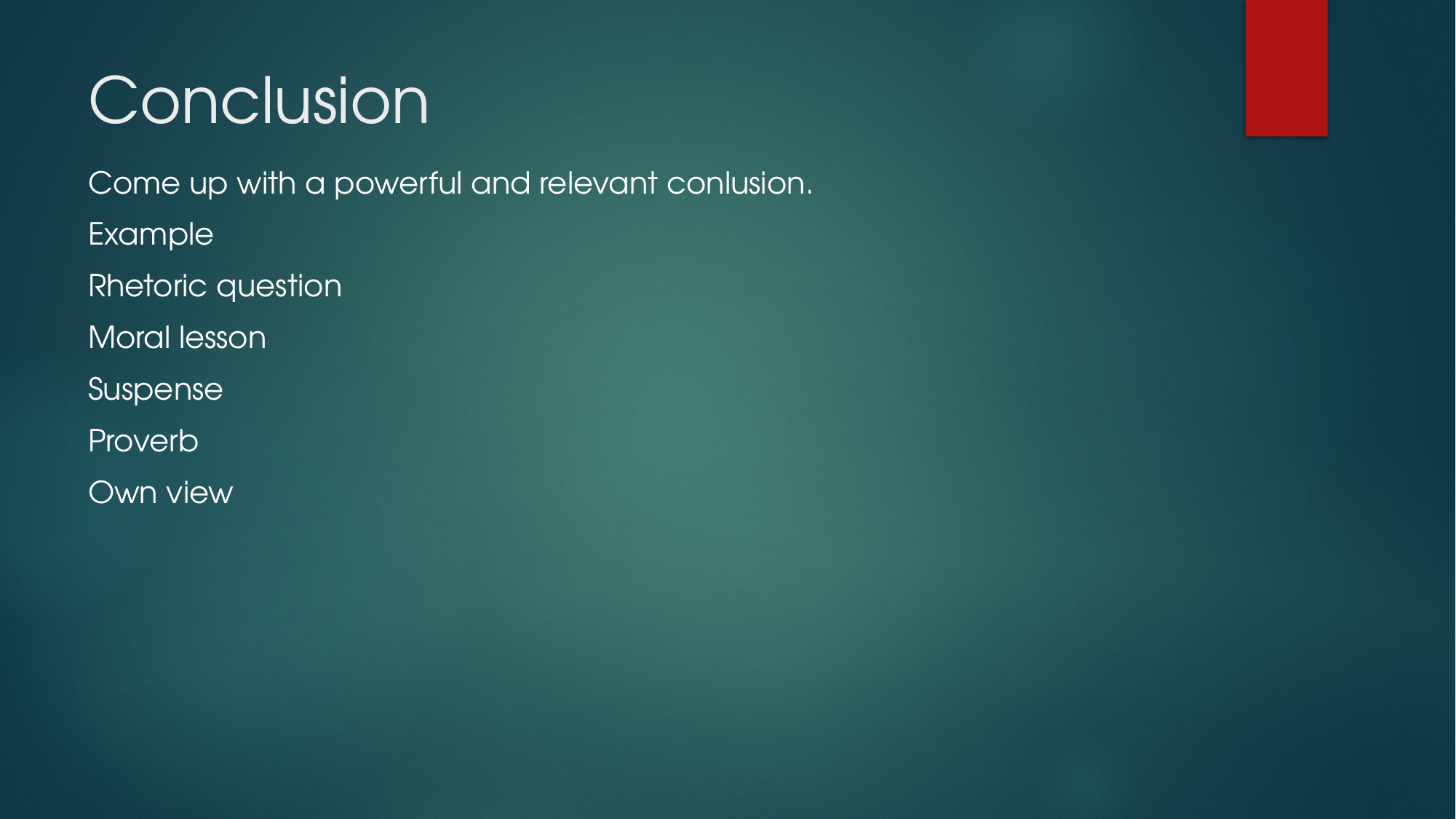

# Conclusion
Come up with a powerful and relevant conlusion.
Example
Rhetoric question
Moral lesson
Suspense
Proverb
Own view